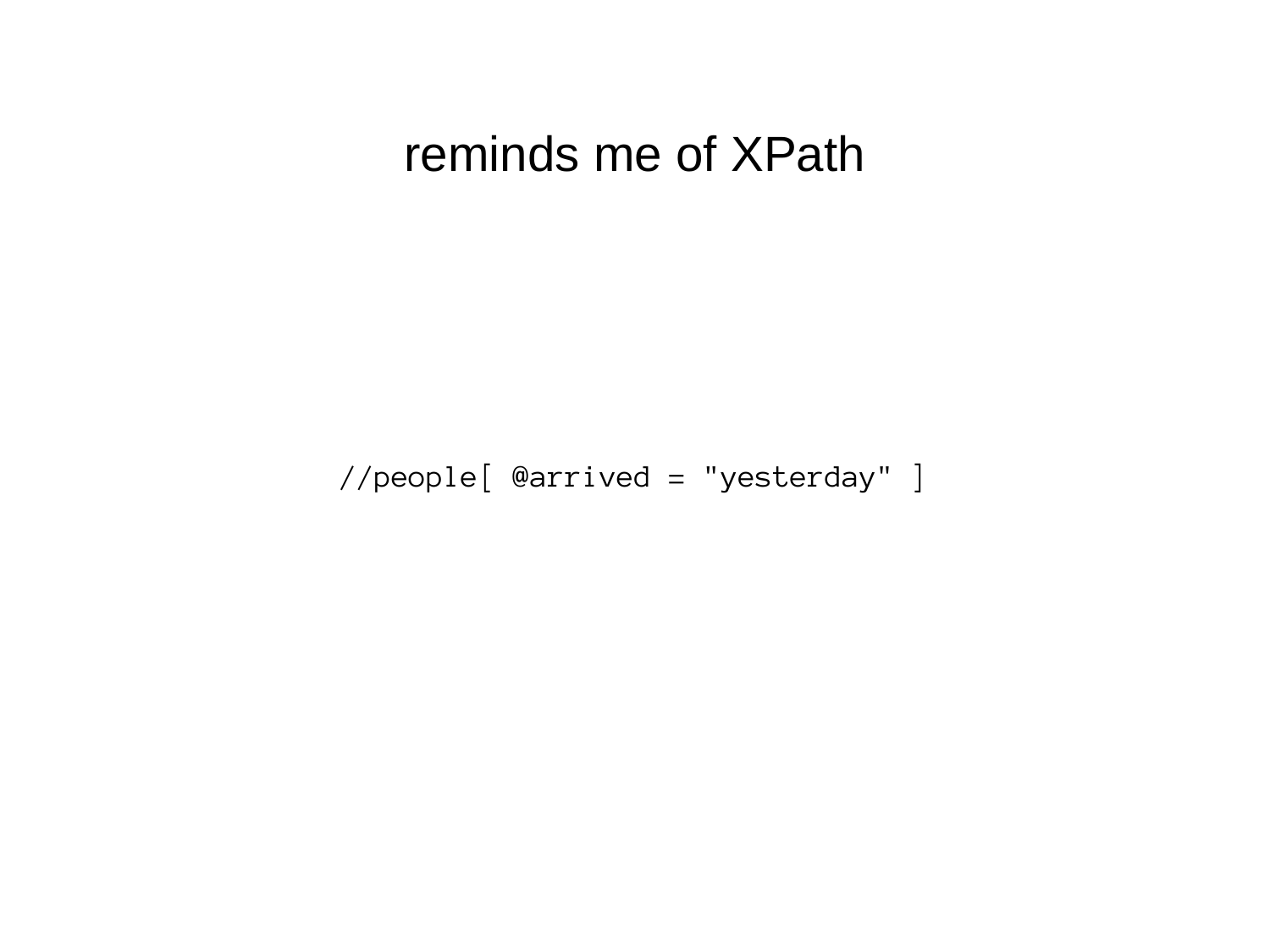

reminds me of XPath
//people[ @arrived = "yesterday" ]